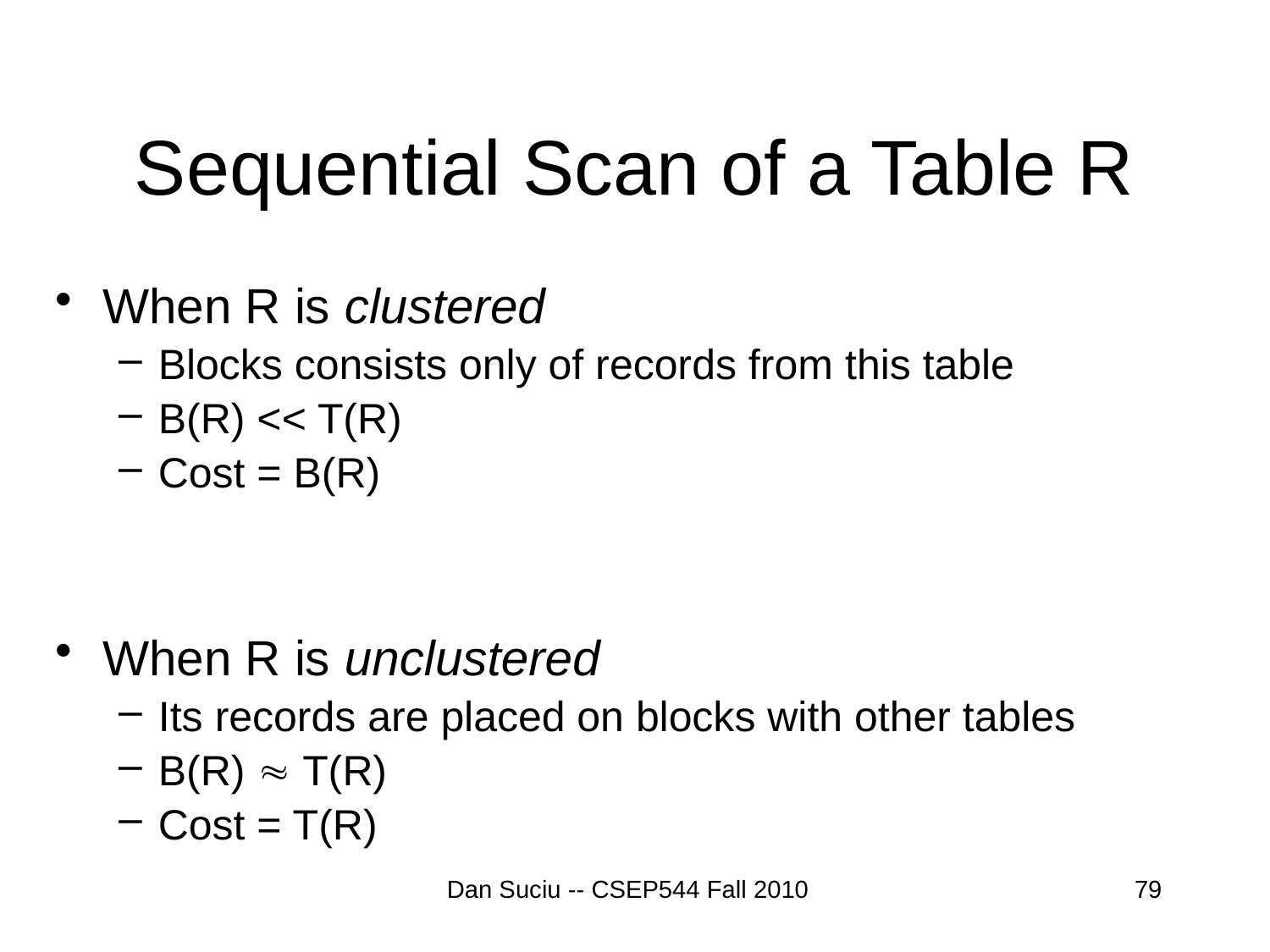

# Sequential Scan of a Table R
When R is clustered
Blocks consists only of records from this table
B(R) << T(R)
Cost = B(R)

When R is unclustered
Its records are placed on blocks with other tables
B(R) ≈ T(R)
Cost = T(R)

Dan Suciu -- CSEP544 Fall 2010
79